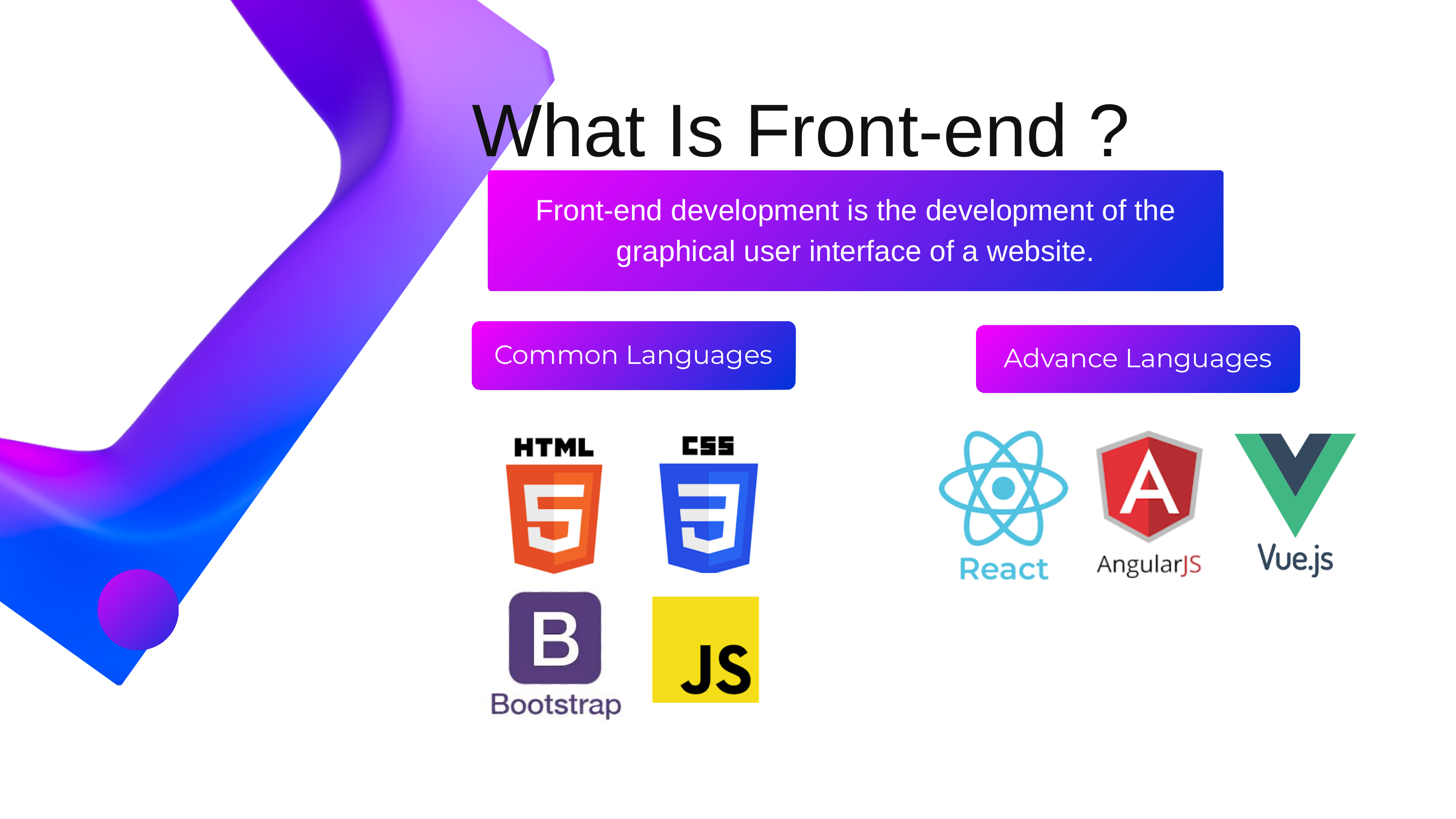

What Is Front-end ?

Front-end development is the development of the graphical user interface of a website.

Common Languages

Advance Languages